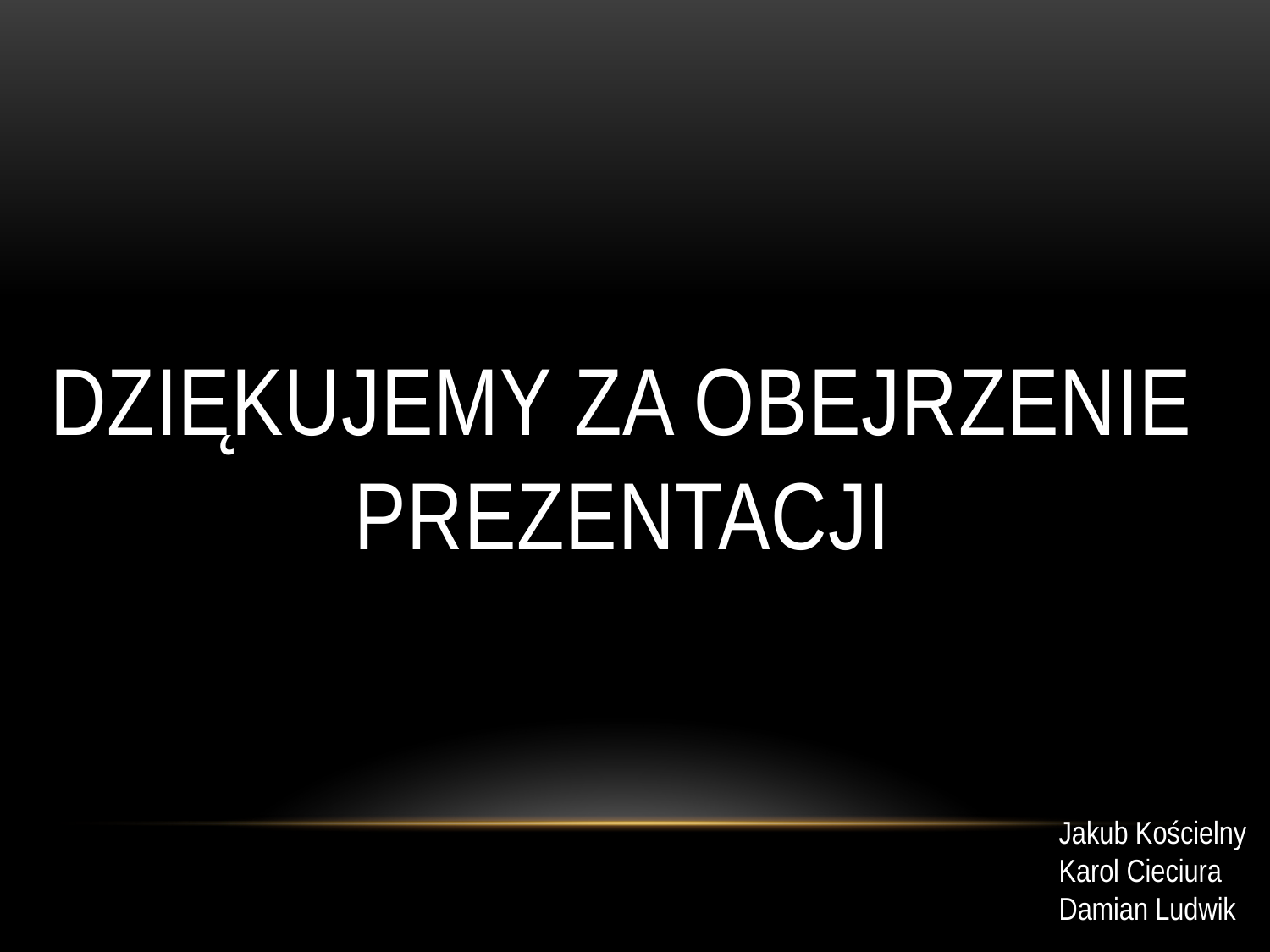

# Dziękujemy za obejrzenie Prezentacji
Jakub Kościelny
Karol Cieciura
Damian Ludwik